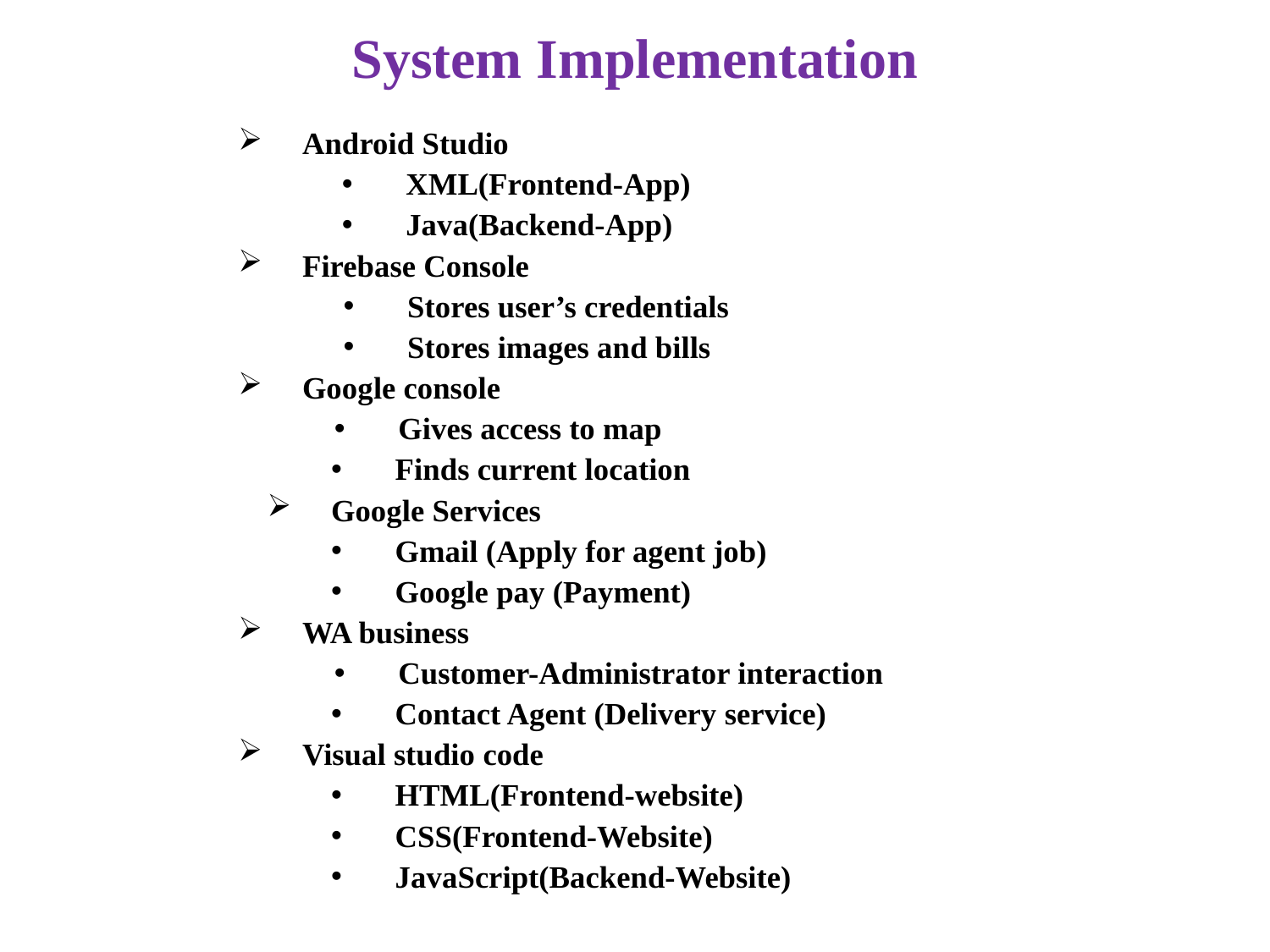

# System Implementation
Android Studio
XML(Frontend-App)
Java(Backend-App)
Firebase Console
Stores user’s credentials
Stores images and bills
Google console
Gives access to map
Finds current location
Google Services
Gmail (Apply for agent job)
Google pay (Payment)
WA business
Customer-Administrator interaction
Contact Agent (Delivery service)
Visual studio code
HTML(Frontend-website)
CSS(Frontend-Website)
JavaScript(Backend-Website)